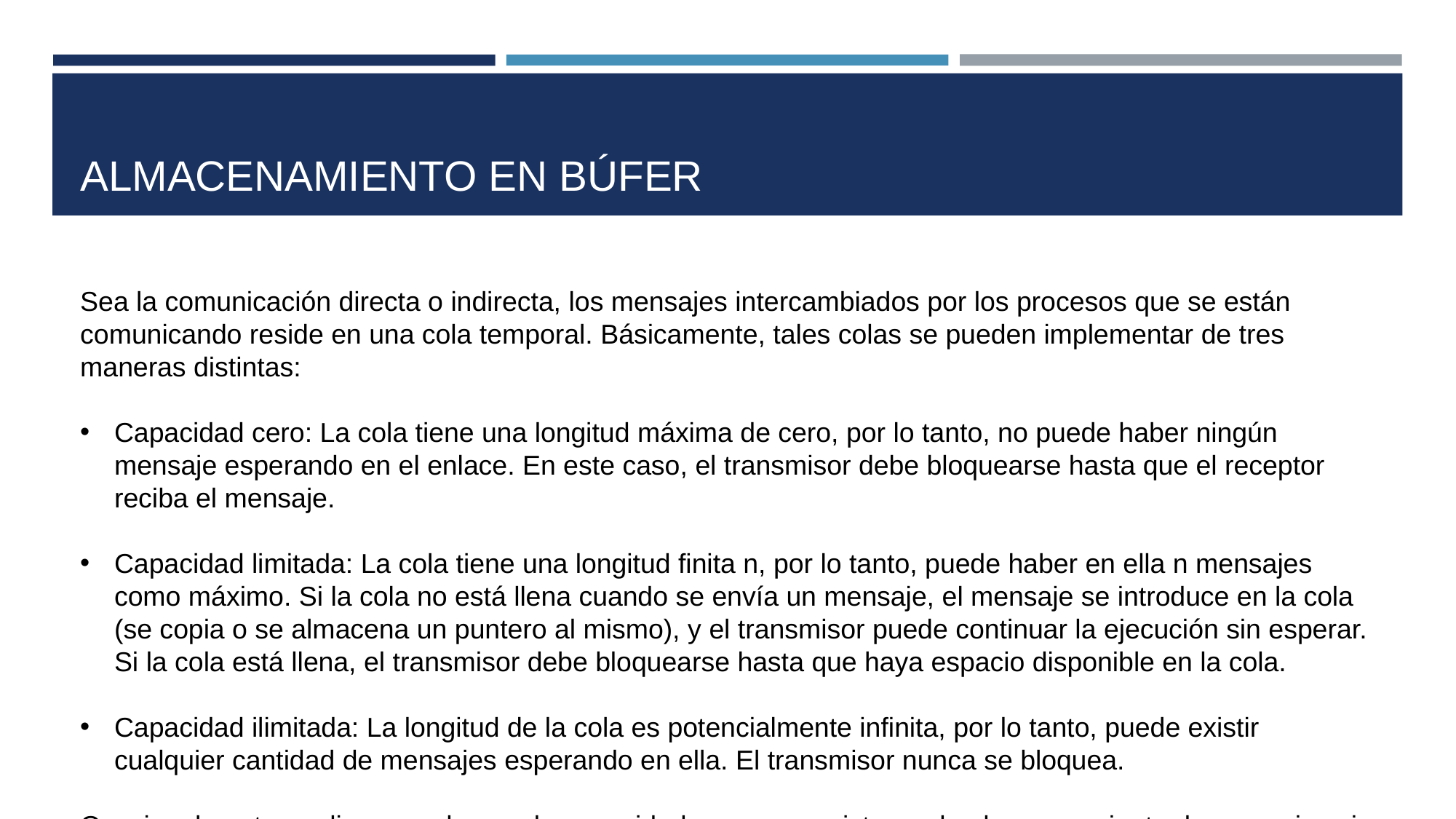

# ALMACENAMIENTO EN BÚFER

Sea la comunicación directa o indirecta, los mensajes intercambiados por los procesos que se están comunicando reside en una cola temporal. Básicamente, tales colas se pueden implementar de tres maneras distintas:

Capacidad cero: La cola tiene una longitud máxima de cero, por lo tanto, no puede haber ningún mensaje esperando en el enlace. En este caso, el transmisor debe bloquearse hasta que el receptor reciba el mensaje.

Capacidad limitada: La cola tiene una longitud finita n, por lo tanto, puede haber en ella n mensajes como máximo. Si la cola no está llena cuando se envía un mensaje, el mensaje se introduce en la cola (se copia o se almacena un puntero al mismo), y el transmisor puede continuar la ejecución sin esperar. Si la cola está llena, el transmisor debe bloquearse hasta que haya espacio disponible en la cola.

Capacidad ilimitada: La longitud de la cola es potencialmente infinita, por lo tanto, puede existir cualquier cantidad de mensajes esperando en ella. El transmisor nunca se bloquea.

Ocasionalmente se dice que el caso de capacidad cero es un sistema de almacenamiento de mensajes sin almacenamiento en búfer; los otros casos son sistemas con almacenamiento en búfer automático.